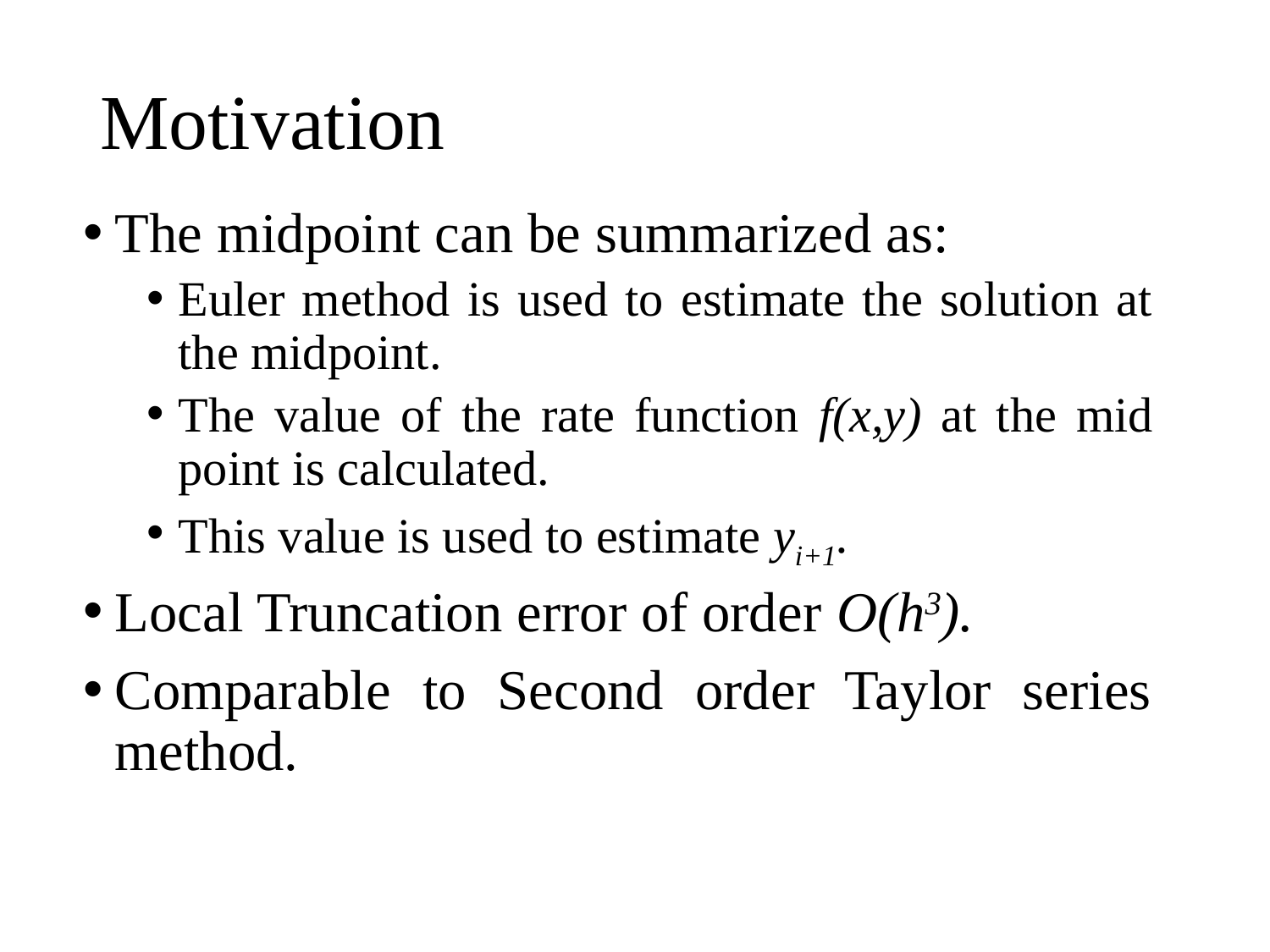

# Motivation
The midpoint can be summarized as:
Euler method is used to estimate the solution at the midpoint.
The value of the rate function f(x,y) at the mid point is calculated.
This value is used to estimate yi+1.
Local Truncation error of order O(h3).
Comparable to Second order Taylor series method.